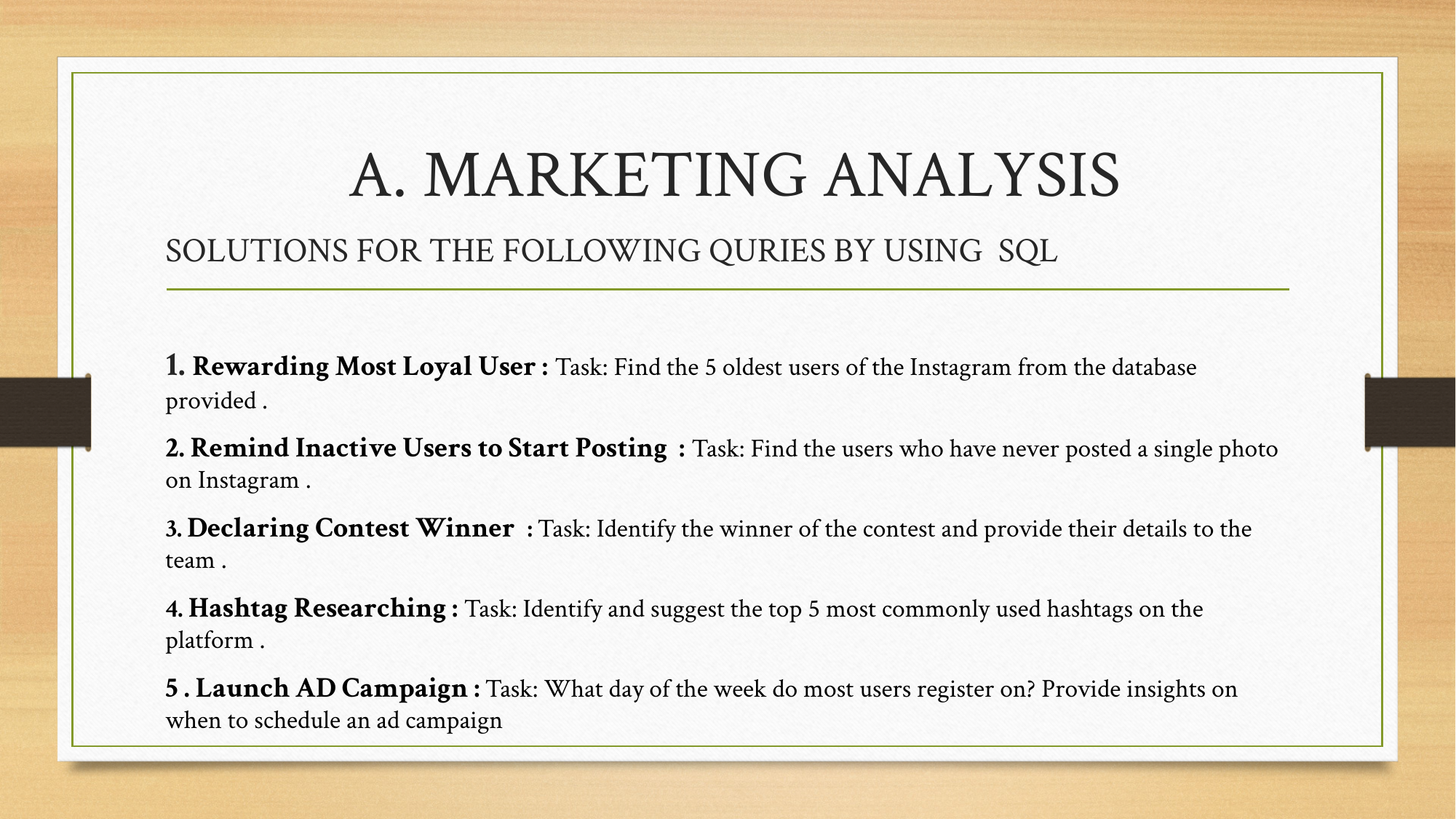

# A. MARKETING ANALYSIS
SOLUTIONS FOR THE FOLLOWING QURIES BY USING  SQL

1. Rewarding Most Loyal User : Task: Find the 5 oldest users of the Instagram from the database provided .
2. Remind Inactive Users to Start Posting  : Task: Find the users who have never posted a single photo on Instagram .
3. Declaring Contest Winner  : Task: Identify the winner of the contest and provide their details to the team .
4. Hashtag Researching : Task: Identify and suggest the top 5 most commonly used hashtags on the platform .
5 . Launch AD Campaign : Task: What day of the week do most users register on? Provide insights on when to schedule an ad campaign